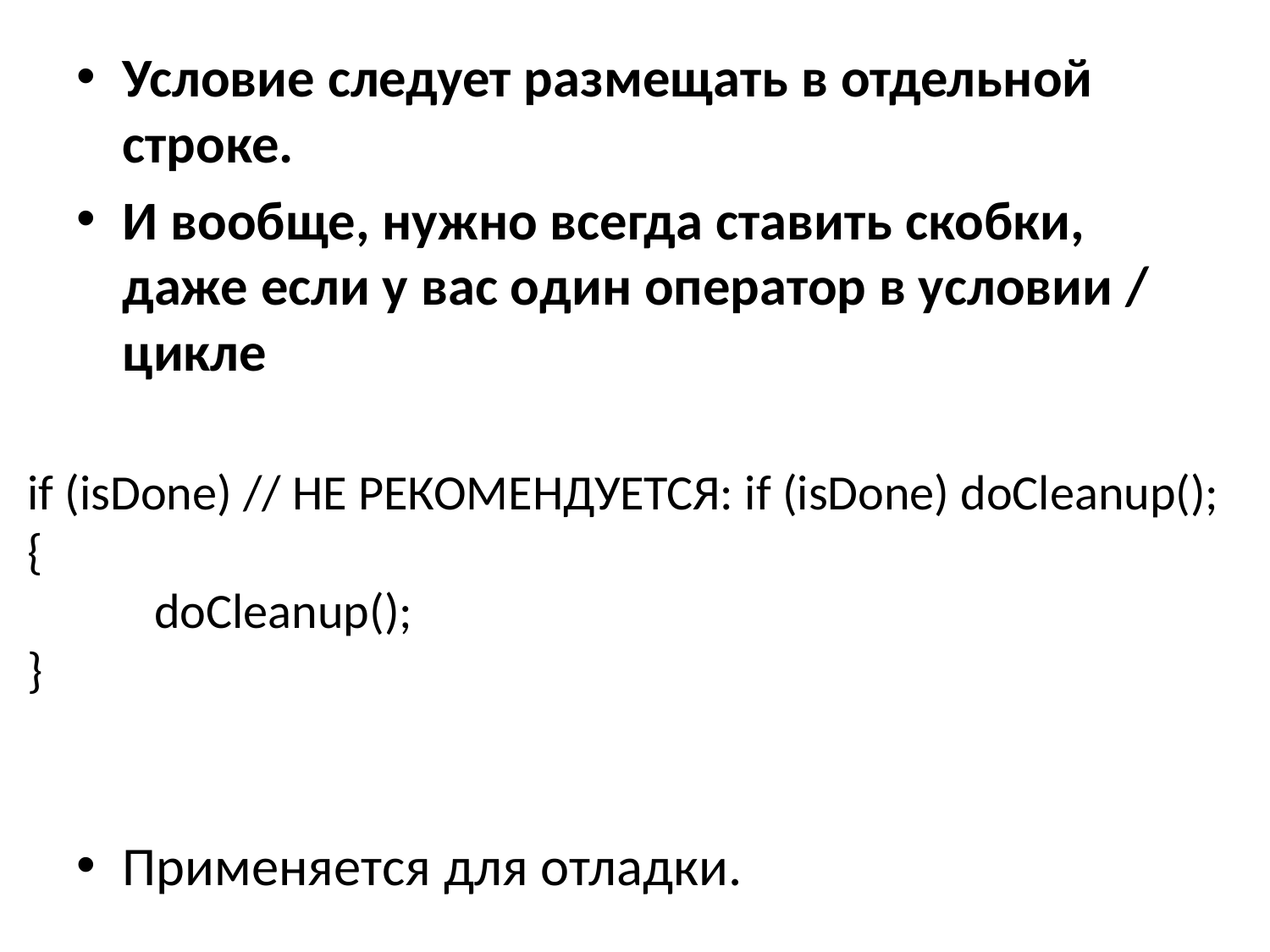

Условие следует размещать в отдельной строке.
И вообще, нужно всегда ставить скобки, даже если у вас один оператор в условии / цикле

Применяется для отладки.
#
if (isDone) // НЕ РЕКОМЕНДУЕТСЯ: if (isDone) doCleanup();
{
	doCleanup();
}